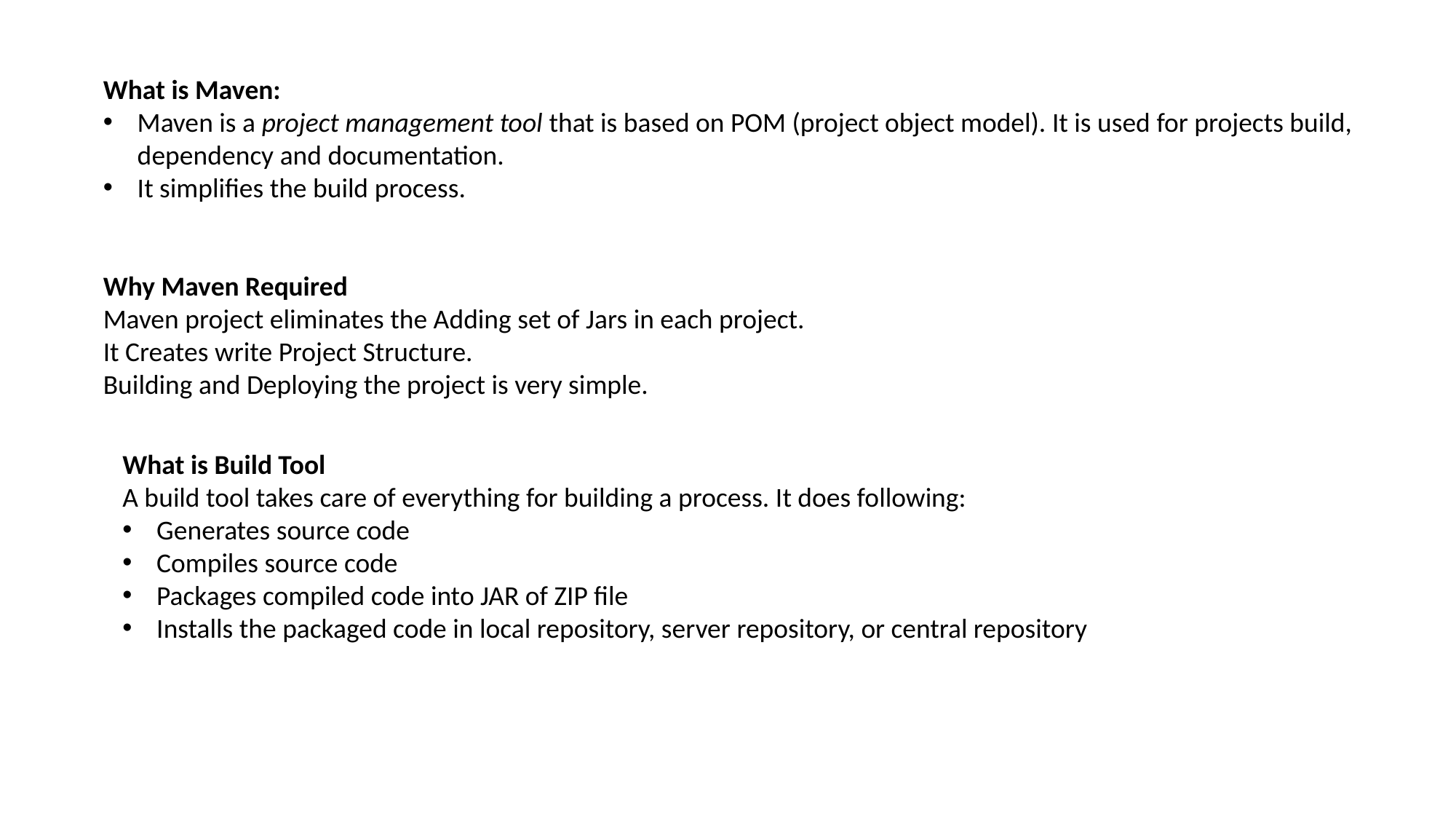

What is Maven:
Maven is a project management tool that is based on POM (project object model). It is used for projects build, dependency and documentation.
It simplifies the build process.

Why Maven Required
Maven project eliminates the Adding set of Jars in each project.
It Creates write Project Structure.
Building and Deploying the project is very simple.

What is Build Tool
A build tool takes care of everything for building a process. It does following:
Generates source code
Compiles source code
Packages compiled code into JAR of ZIP file
Installs the packaged code in local repository, server repository, or central repository